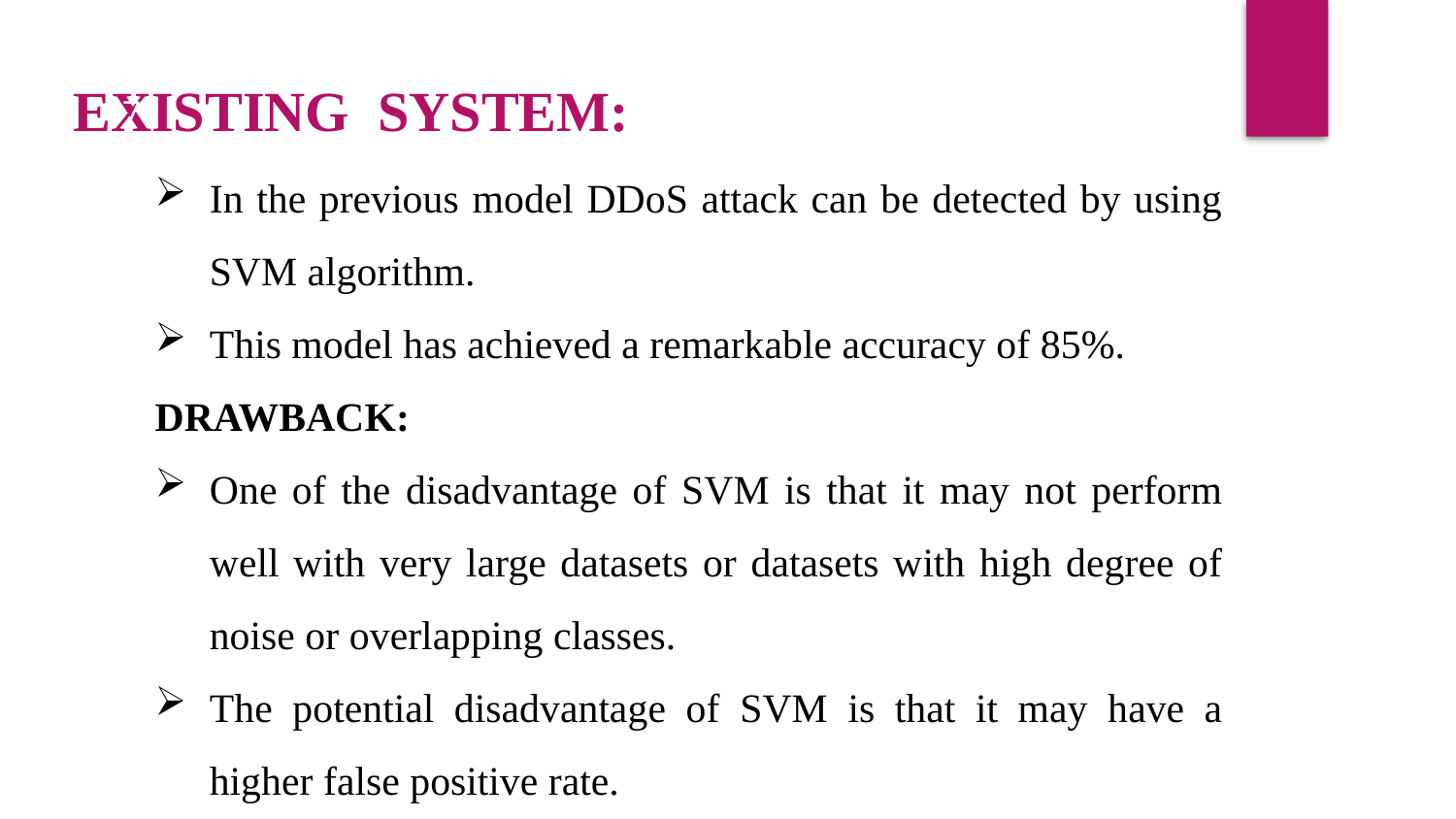

EXISTING  SYSTEM:
7
In the previous model DDoS attack can be detected by using SVM algorithm.
This model has achieved a remarkable accuracy of 85%.
DRAWBACK:
One of the disadvantage of SVM is that it may not perform well with very large datasets or datasets with high degree of noise or overlapping classes.
The potential disadvantage of SVM is that it may have a higher false positive rate.